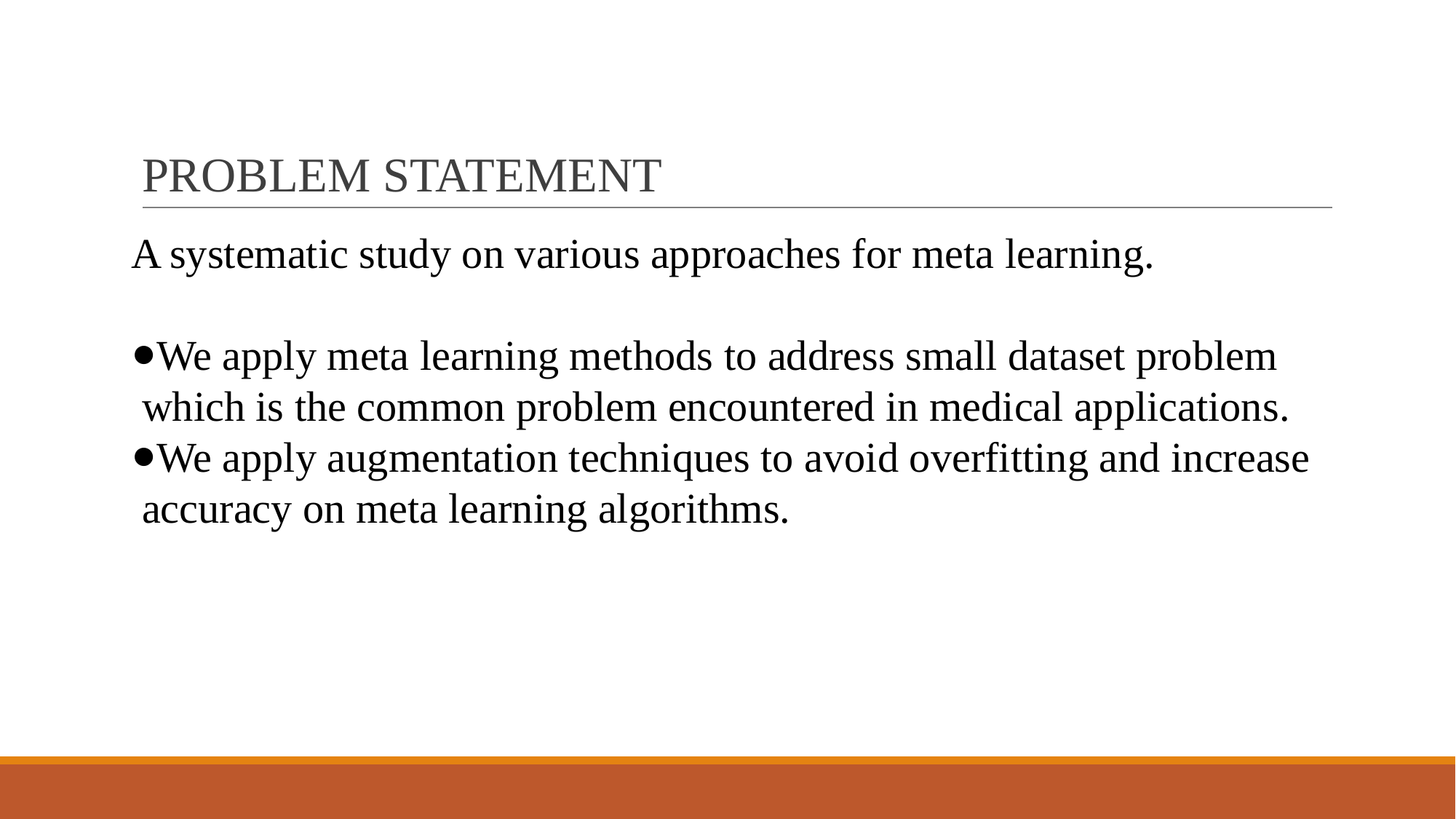

# PROBLEM STATEMENT
A systematic study on various approaches for meta learning.

We apply meta learning methods to address small dataset problem which is the common problem encountered in medical applications.
We apply augmentation techniques to avoid overfitting and increase accuracy on meta learning algorithms.